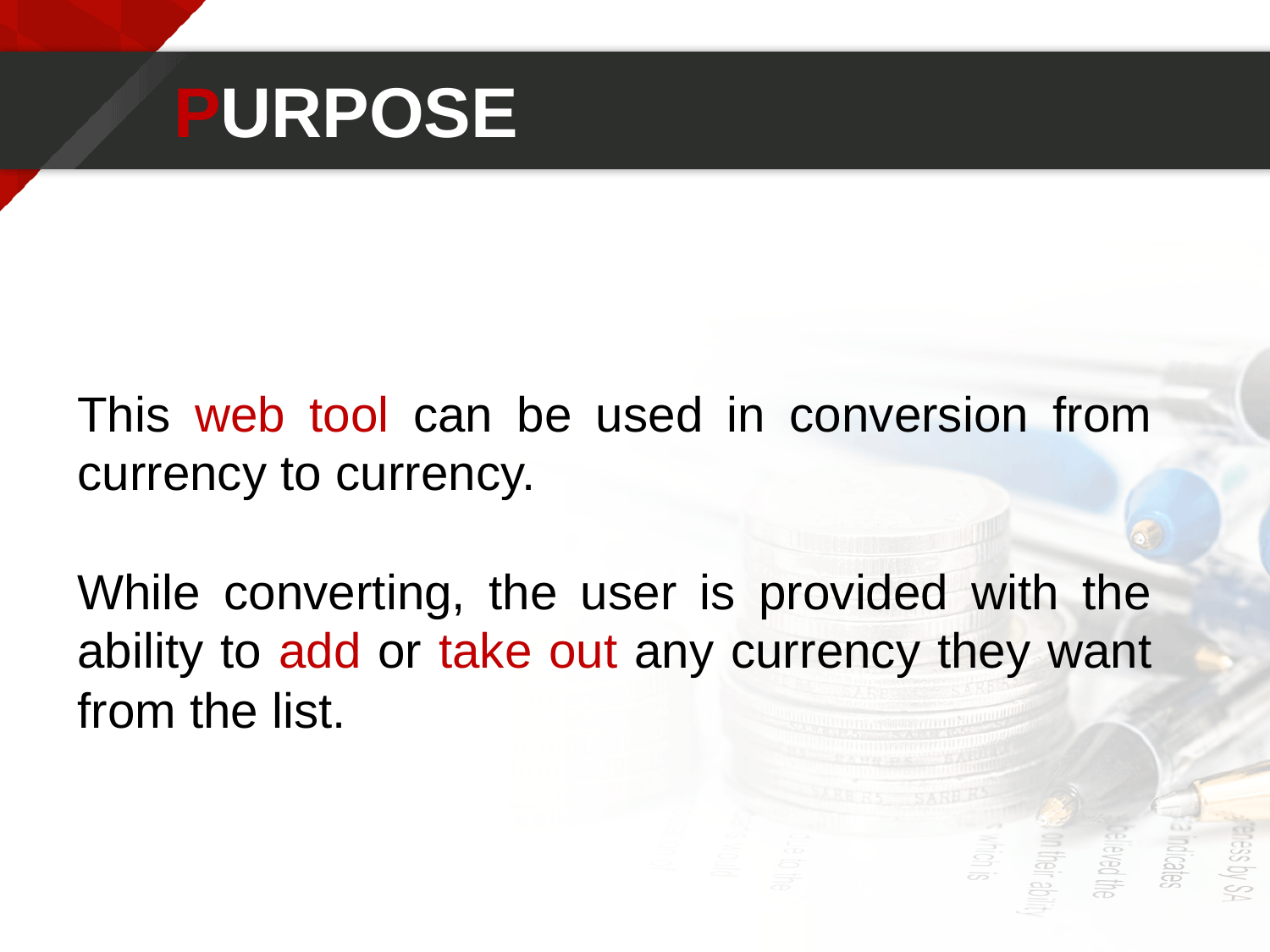

# PURPOSE

This web tool can be used in conversion from currency to currency.

While converting, the user is provided with the ability to add or take out any currency they want from the list.